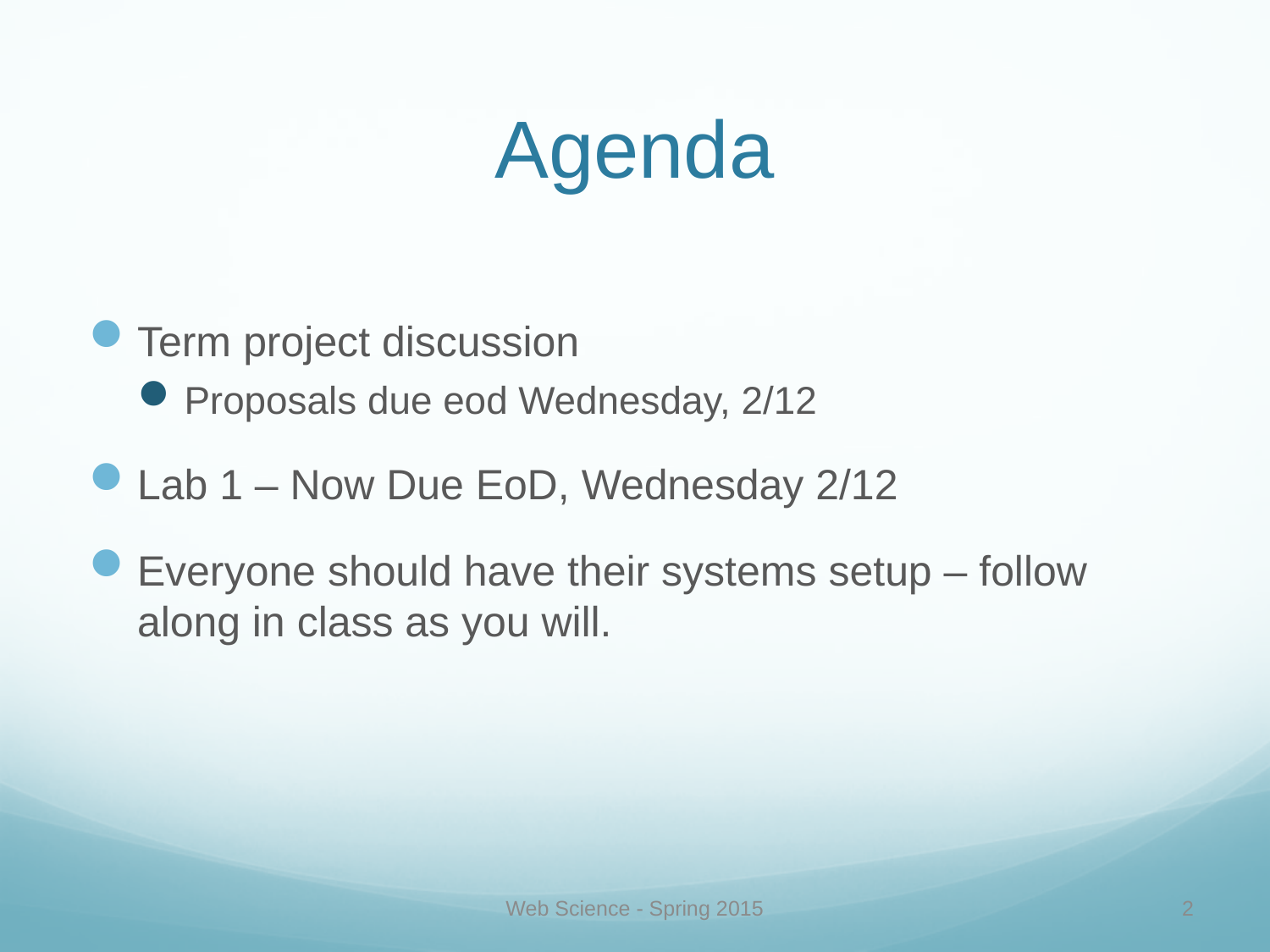

# Agenda

Term project discussion
Proposals due eod Wednesday, 2/12
Lab 1 – Now Due EoD, Wednesday 2/12
Everyone should have their systems setup – follow along in class as you will.

Web Science - Spring 2015
2